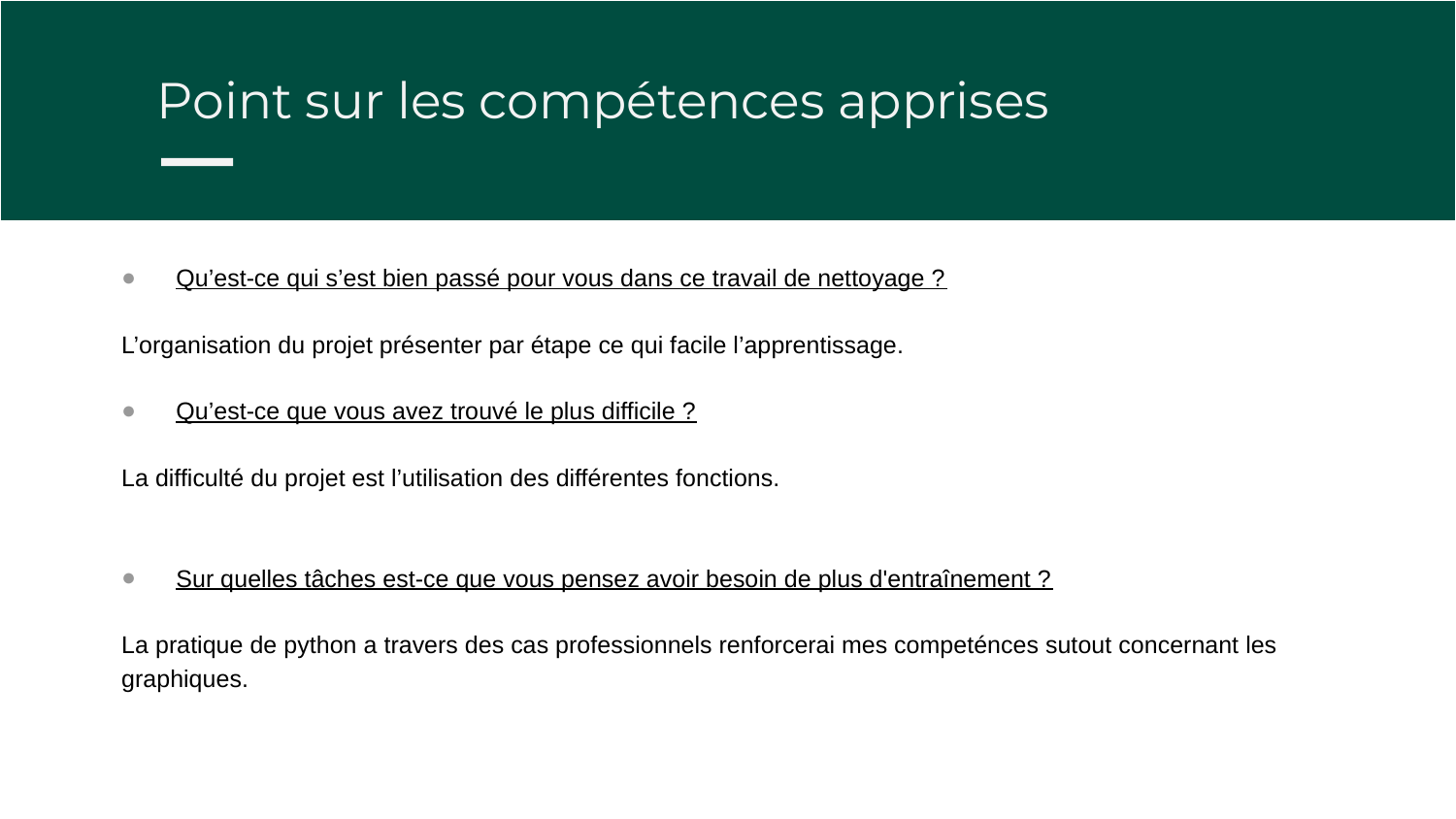

Point sur les compétences apprises

Qu’est-ce qui s’est bien passé pour vous dans ce travail de nettoyage ?

L’organisation du projet présenter par étape ce qui facile l’apprentissage.

Qu’est-ce que vous avez trouvé le plus difficile ?

La difficulté du projet est l’utilisation des différentes fonctions.

Sur quelles tâches est-ce que vous pensez avoir besoin de plus d'entraînement ?

La pratique de python a travers des cas professionnels renforcerai mes competénces sutout concernant les graphiques.